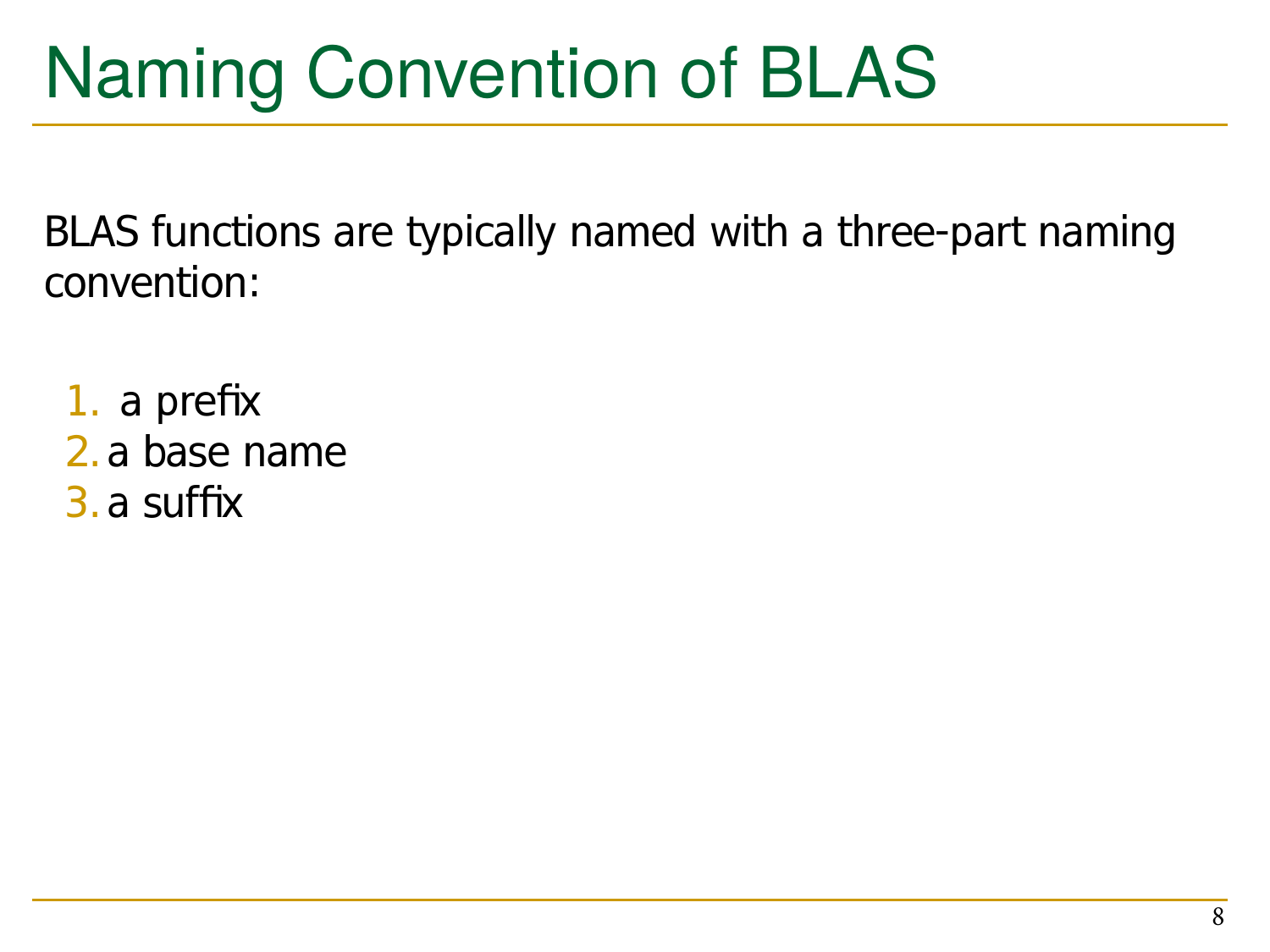

# Naming Convention of BLAS

BLAS functions are typically named with a three-part naming convention:

 a prefix
a base name
a suffix

8